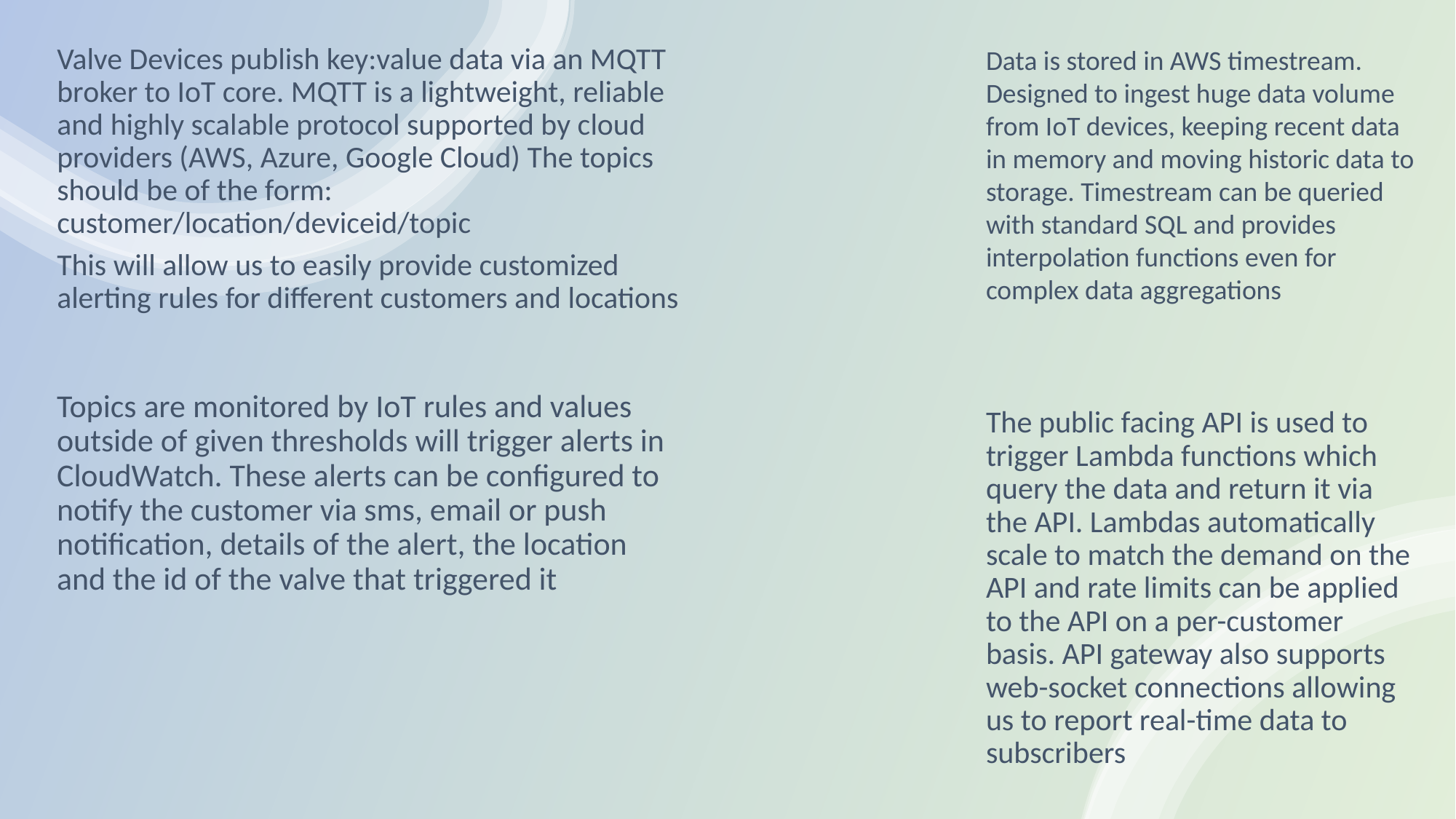

Valve Devices publish key:value data via an MQTT broker to IoT core. MQTT is a lightweight, reliable and highly scalable protocol supported by cloud providers (AWS, Azure, Google Cloud) The topics should be of the form: customer/location/deviceid/topic
This will allow us to easily provide customized alerting rules for different customers and locations
Data is stored in AWS timestream. Designed to ingest huge data volume from IoT devices, keeping recent data in memory and moving historic data to storage. Timestream can be queried with standard SQL and provides  interpolation functions even for complex data aggregations
Topics are monitored by IoT rules and values outside of given thresholds will trigger alerts in CloudWatch. These alerts can be configured to notify the customer via sms, email or push notification, details of the alert, the location and the id of the valve that triggered it
The public facing API is used to trigger Lambda functions which query the data and return it via the API. Lambdas automatically scale to match the demand on the API and rate limits can be applied to the API on a per-customer basis. API gateway also supports web-socket connections allowing us to report real-time data to subscribers